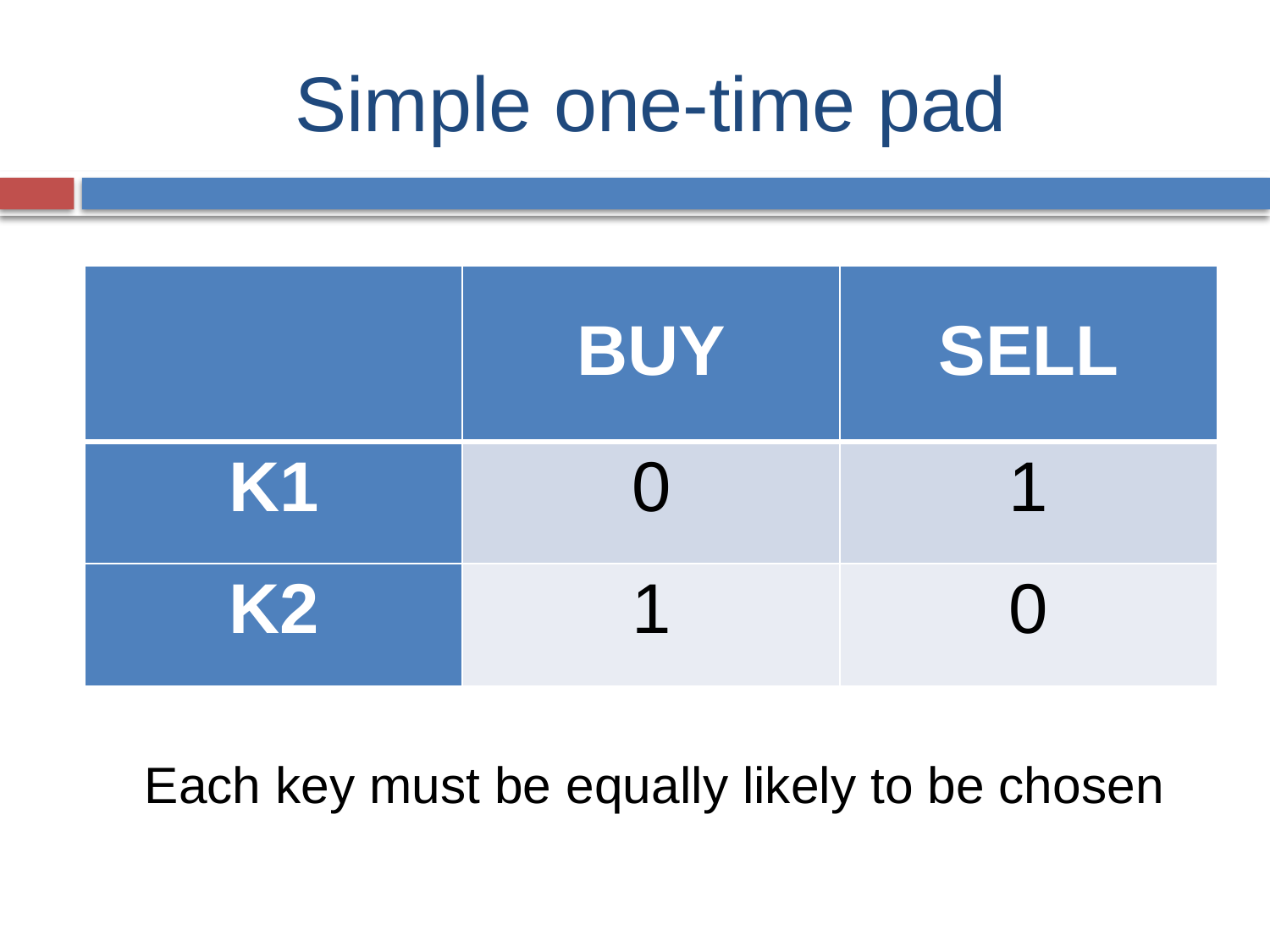

# Simple one-time pad
|  | BUY | SELL |
| --- | --- | --- |
| K1 | 0 | 1 |
| K2 | 1 | 0 |
Each key must be equally likely to be chosen